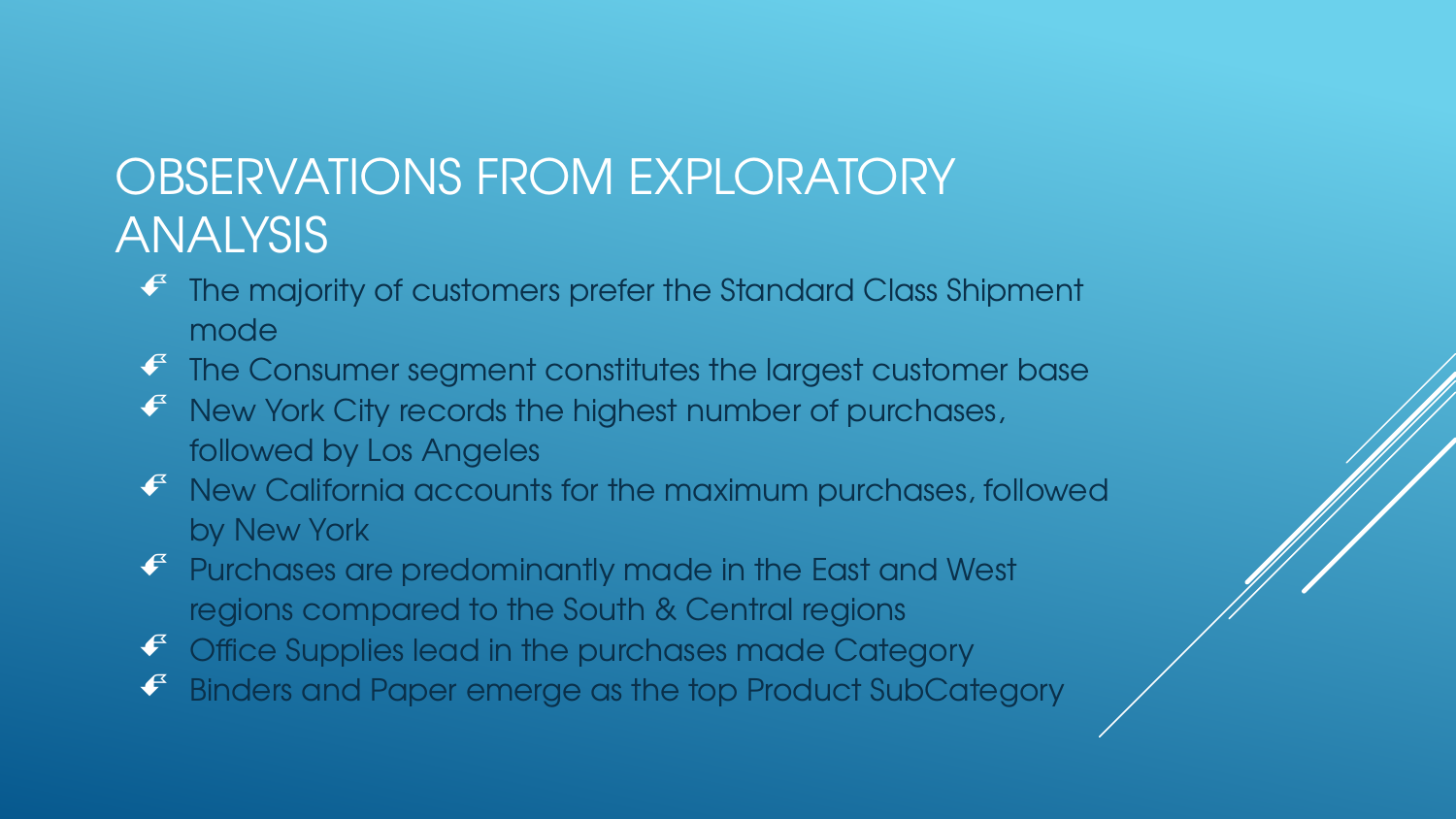

# Observations from Exploratory Analysis
The majority of customers prefer the Standard Class Shipment mode
The Consumer segment constitutes the largest customer base
New York City records the highest number of purchases, followed by Los Angeles
New California accounts for the maximum purchases, followed by New York
Purchases are predominantly made in the East and West regions compared to the South & Central regions
Office Supplies lead in the purchases made Category
Binders and Paper emerge as the top Product SubCategory